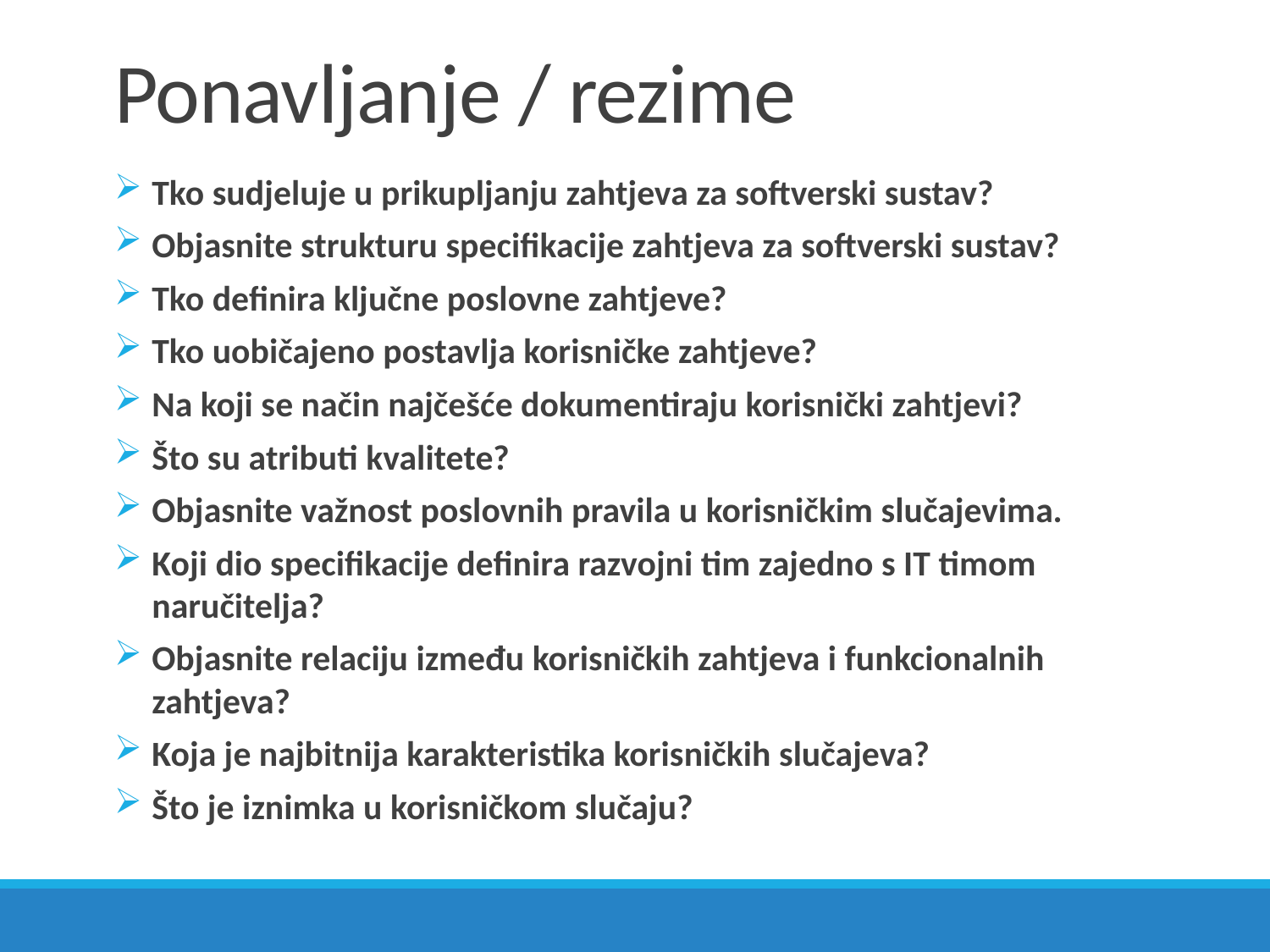

# Ponavljanje / rezime
Tko sudjeluje u prikupljanju zahtjeva za softverski sustav?
Objasnite strukturu specifikacije zahtjeva za softverski sustav?
Tko definira ključne poslovne zahtjeve?
Tko uobičajeno postavlja korisničke zahtjeve?
Na koji se način najčešće dokumentiraju korisnički zahtjevi?
Što su atributi kvalitete?
Objasnite važnost poslovnih pravila u korisničkim slučajevima.
Koji dio specifikacije definira razvojni tim zajedno s IT timom naručitelja?
Objasnite relaciju između korisničkih zahtjeva i funkcionalnih zahtjeva?
Koja je najbitnija karakteristika korisničkih slučajeva?
Što je iznimka u korisničkom slučaju?